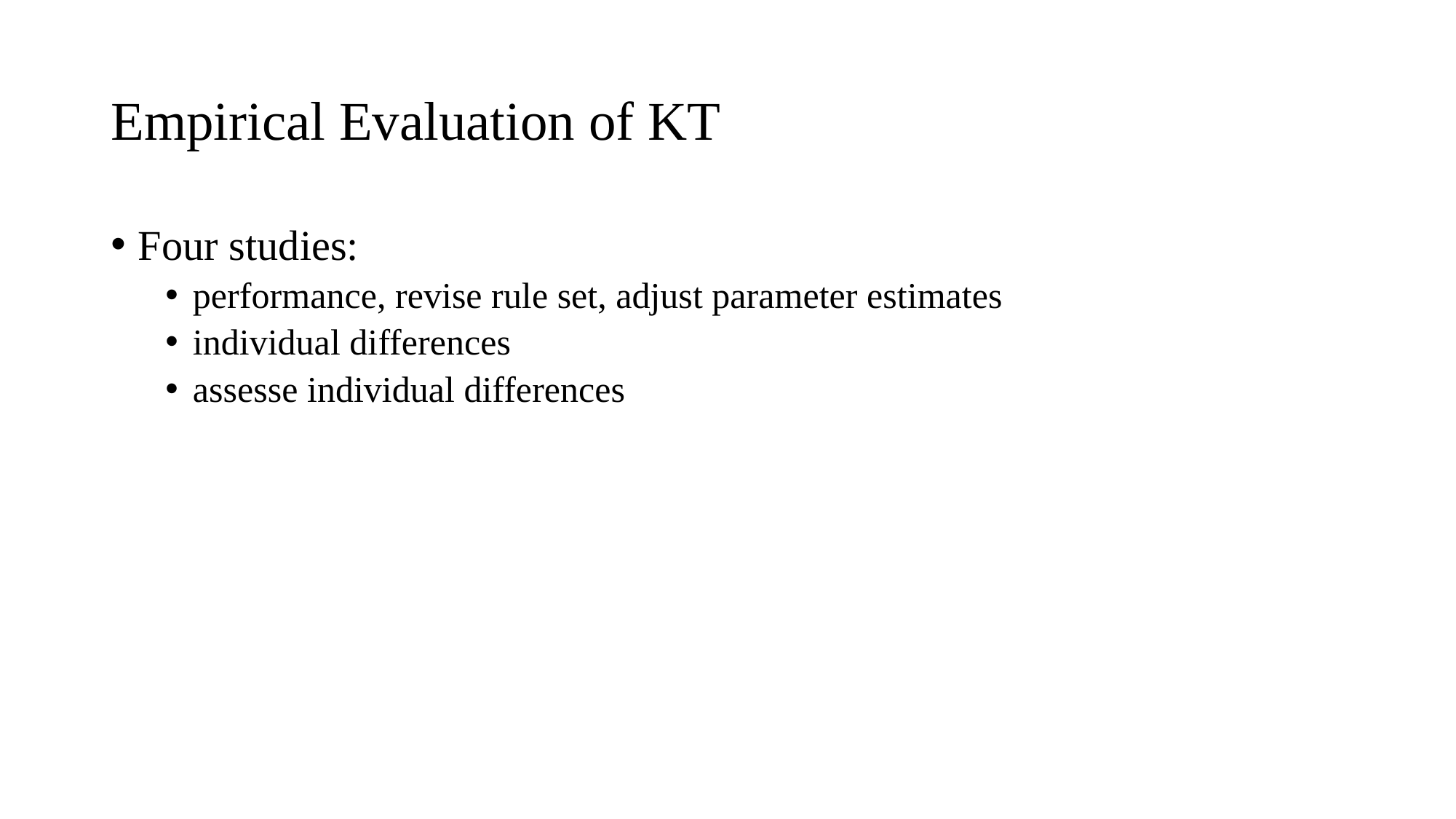

# Empirical Evaluation of KT
Four studies:
performance, revise rule set, adjust parameter estimates
individual differences
assesse individual differences